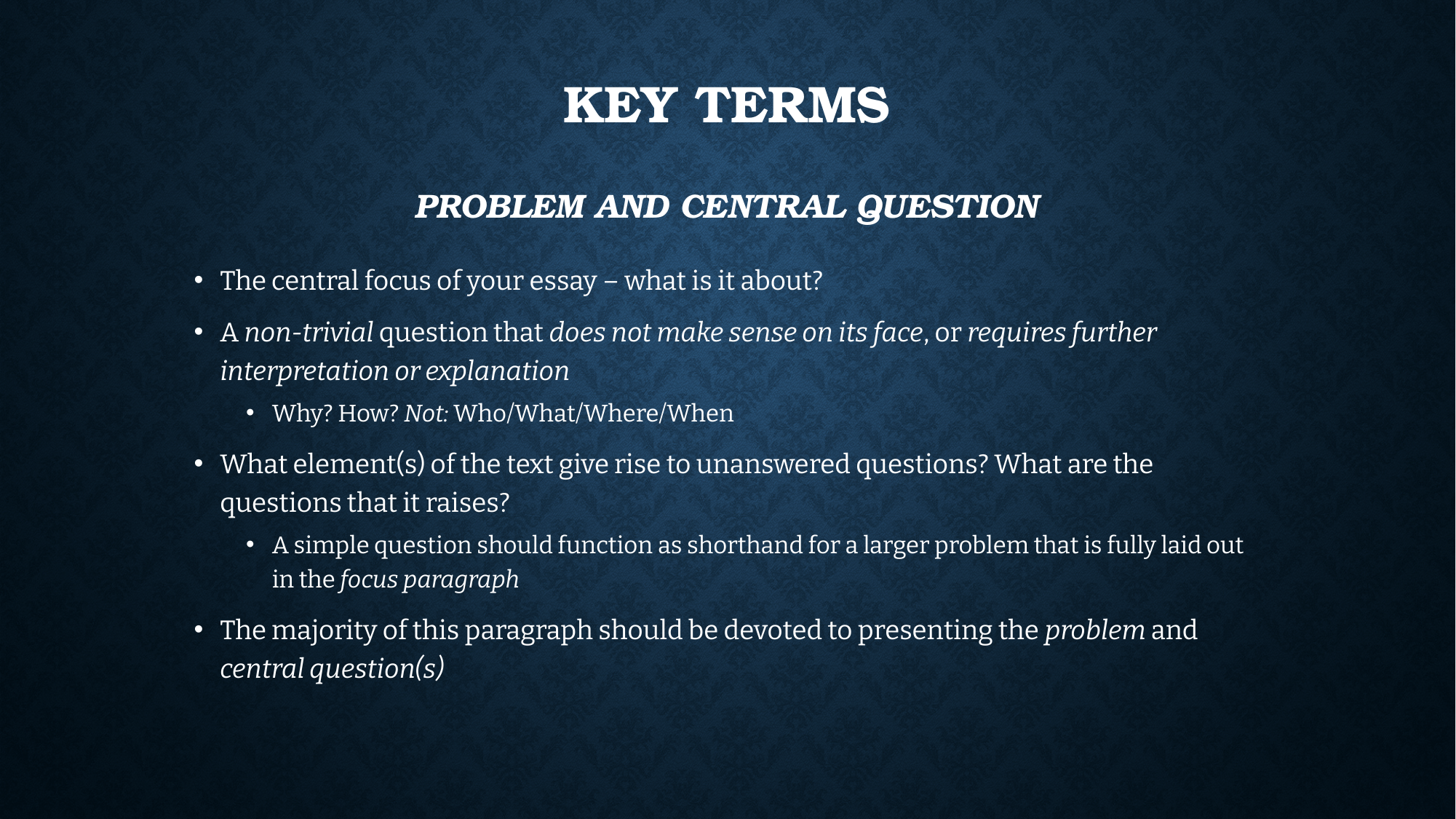

# Key Terms Problem and Central Question
The central focus of your essay – what is it about?
A non-trivial question that does not make sense on its face, or requires further interpretation or explanation
Why? How? Not: Who/What/Where/When
What element(s) of the text give rise to unanswered questions? What are the questions that it raises?
A simple question should function as shorthand for a larger problem that is fully laid out in the focus paragraph
The majority of this paragraph should be devoted to presenting the problem and central question(s)